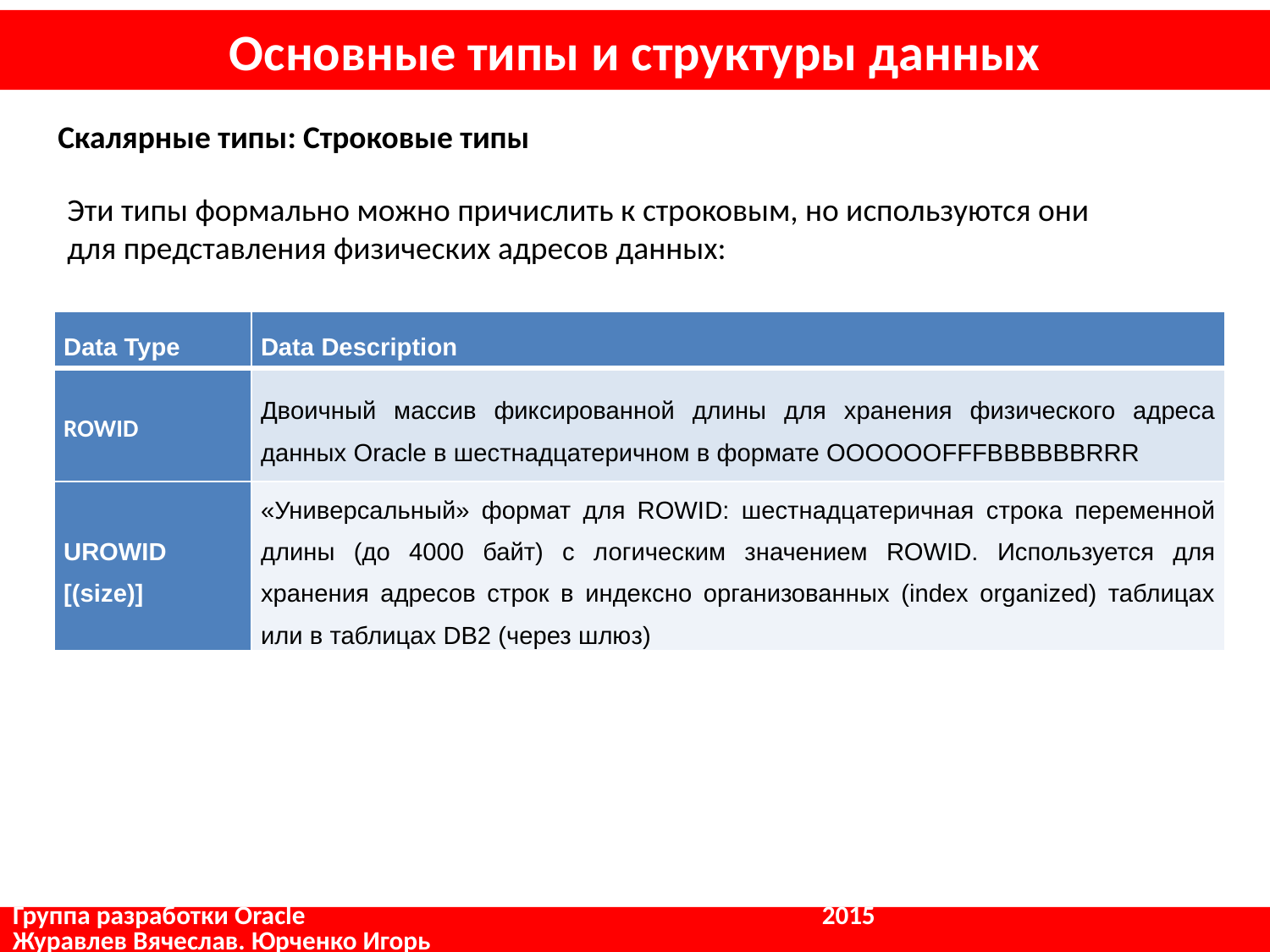

# Основные типы и структуры данных
Скалярные типы: Строковые типы
Эти типы формально можно причислить к строковым, но используются они для представления физических адресов данных:
| Data Type | Data Description |
| --- | --- |
| ROWID | Двоичный массив фиксированной длины для хранения физического адреса данных Oracle в шестнадцатеричном в формате OOOOOOFFFBBBBBBRRR |
| UROWID [(size)] | «Универсальный» формат для ROWID: шестнадцатеричная строка переменной длины (до 4000 байт) с логическим значением ROWID. Используется для хранения адресов строк в индексно организованных (index organized) таблицах или в таблицах DB2 (через шлюз) |
Группа разработки Oracle				        2015			          Журавлев Вячеслав. Юрченко Игорь